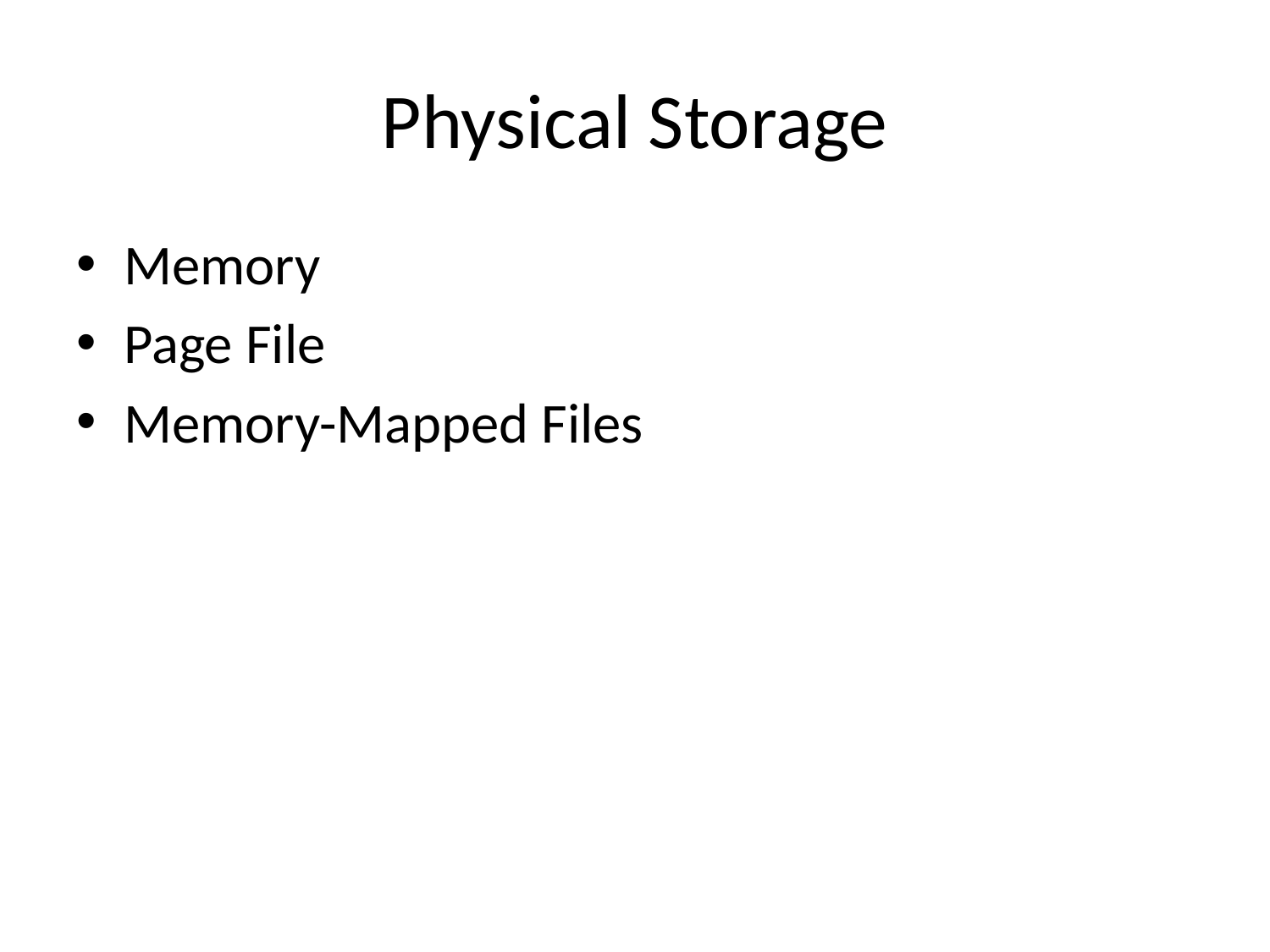

# Physical Storage
Memory
Page File
Memory-Mapped Files